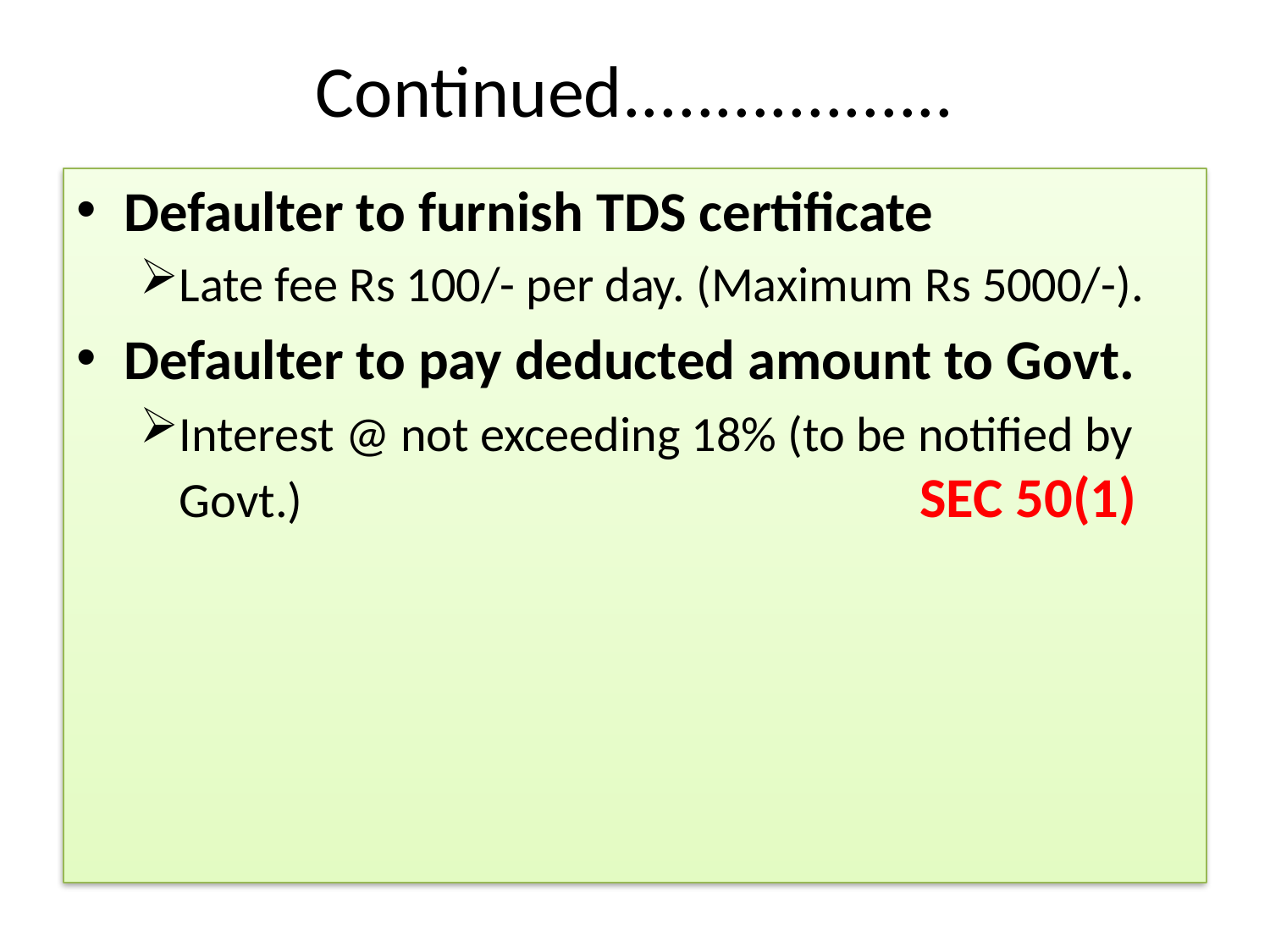

# Continued..................
Defaulter to furnish TDS certificate
Late fee Rs 100/- per day. (Maximum Rs 5000/-).
Defaulter to pay deducted amount to Govt.
Interest @ not exceeding 18% (to be notified by Govt.)                                                       SEC 50(1)